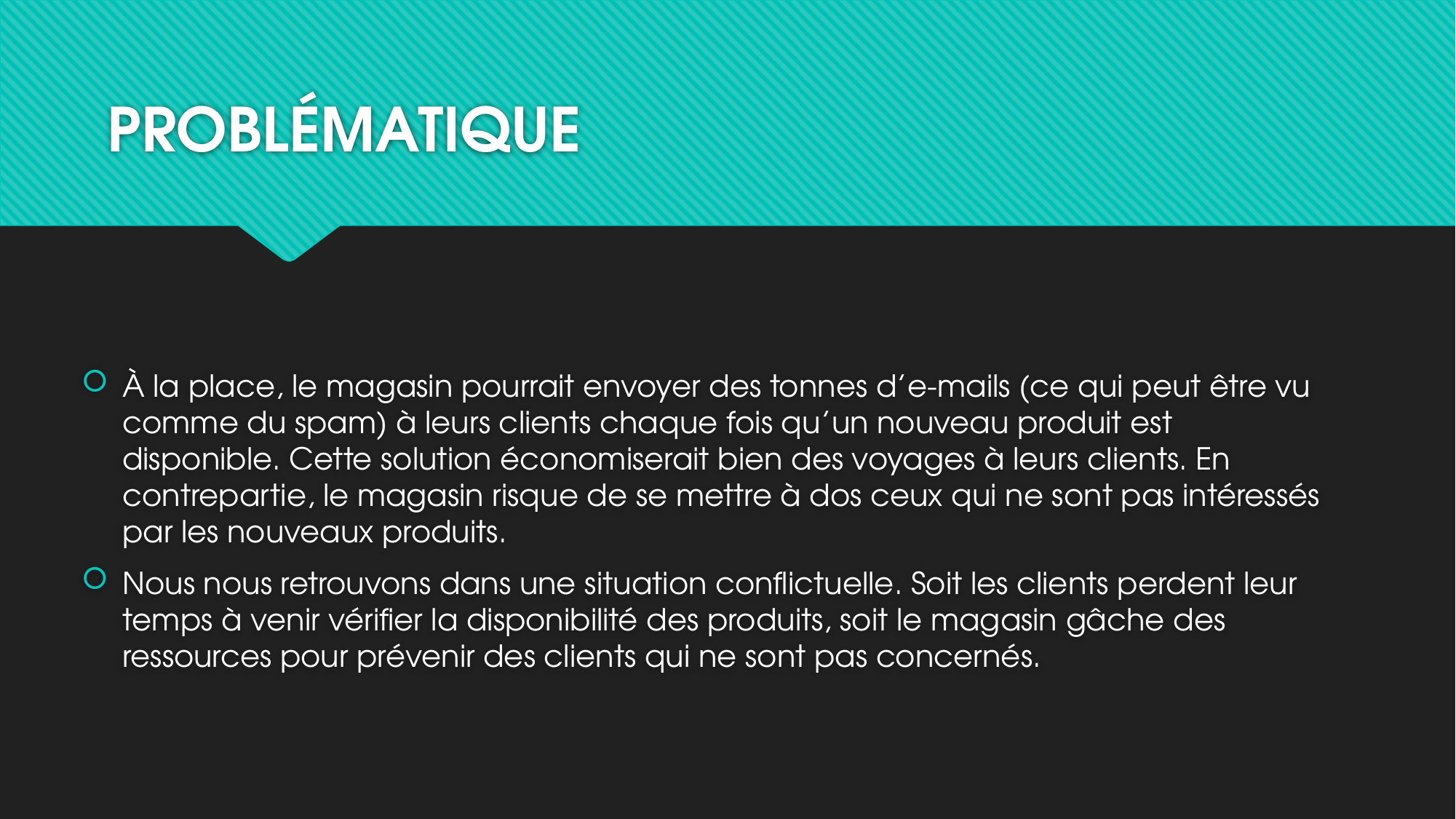

# PROBLÉMATIQUE
À la place, le magasin pourrait envoyer des tonnes d’e-mails (ce qui peut être vu comme du spam) à leurs clients chaque fois qu’un nouveau produit est disponible. Cette solution économiserait bien des voyages à leurs clients. En contrepartie, le magasin risque de se mettre à dos ceux qui ne sont pas intéressés par les nouveaux produits.
Nous nous retrouvons dans une situation conflictuelle. Soit les clients perdent leur temps à venir vérifier la disponibilité des produits, soit le magasin gâche des ressources pour prévenir des clients qui ne sont pas concernés.